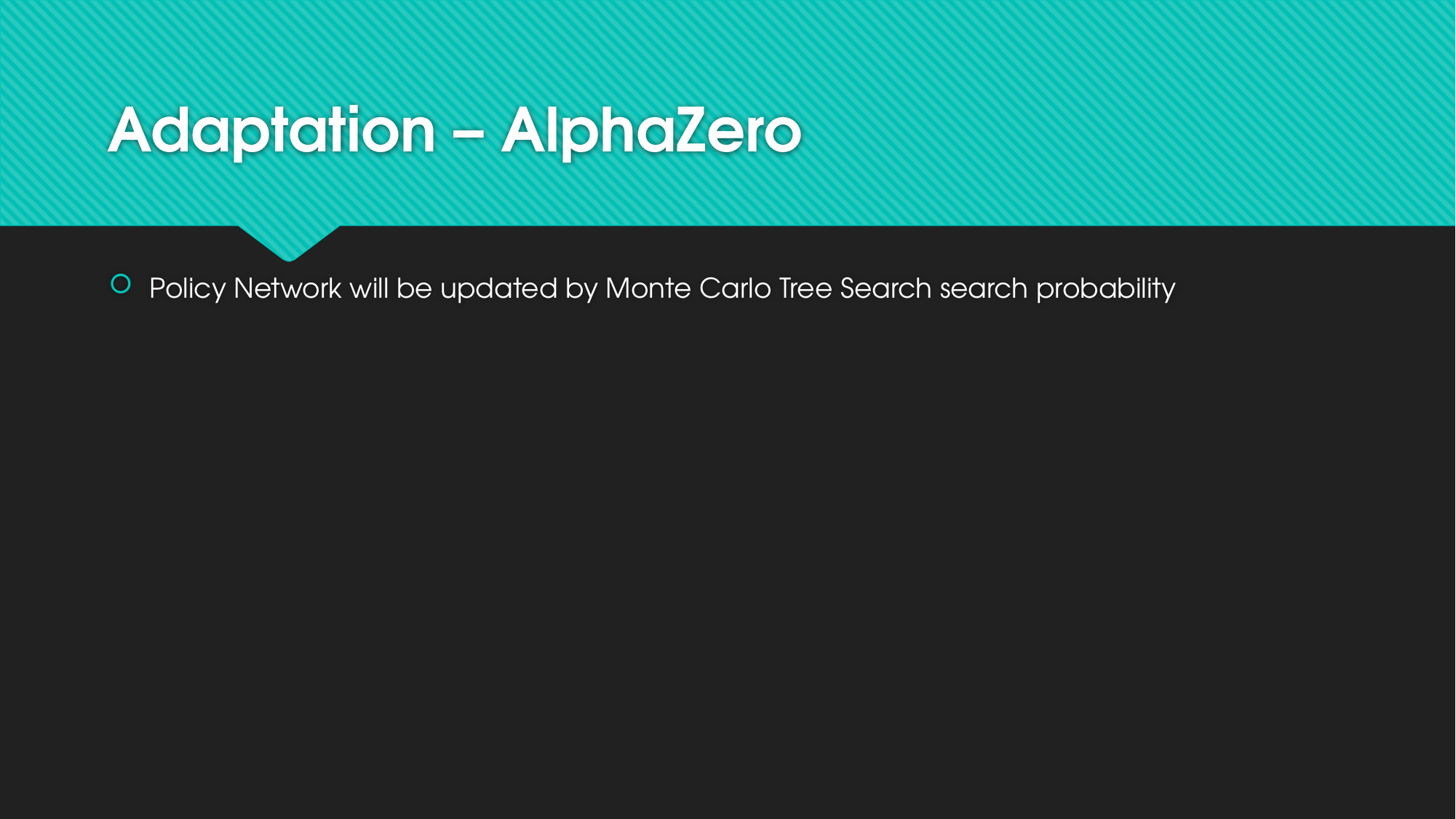

# Adaptation – AlphaZero
Policy Network will be updated by Monte Carlo Tree Search search probability